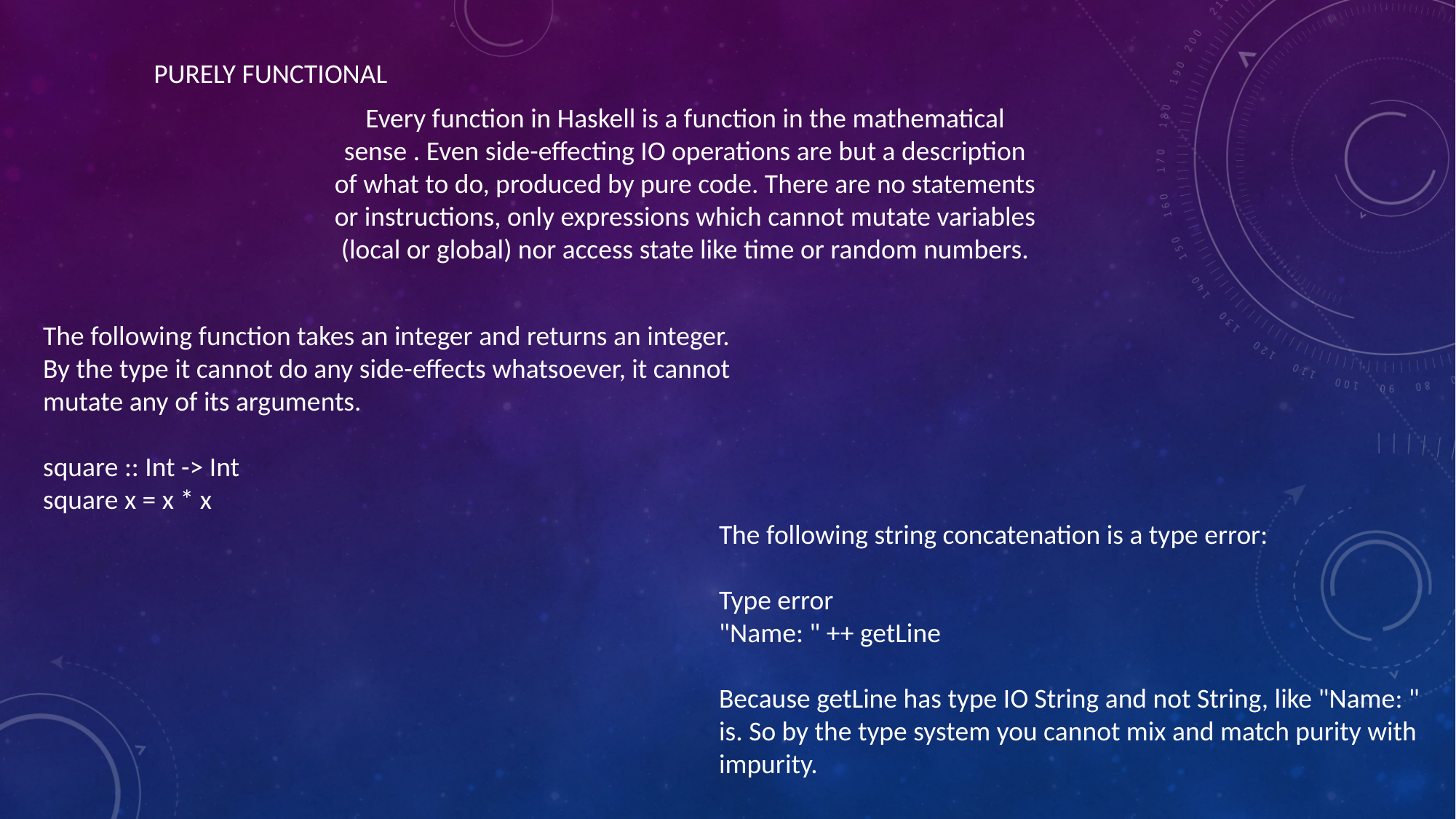

PURELY FUNCTIONAL
Every function in Haskell is a function in the mathematical sense . Even side-effecting IO operations are but a description of what to do, produced by pure code. There are no statements or instructions, only expressions which cannot mutate variables (local or global) nor access state like time or random numbers.
The following function takes an integer and returns an integer. By the type it cannot do any side-effects whatsoever, it cannot mutate any of its arguments.

square :: Int -> Int
square x = x * x
The following string concatenation is a type error:

Type error
"Name: " ++ getLine

Because getLine has type IO String and not String, like "Name: " is. So by the type system you cannot mix and match purity with impurity.